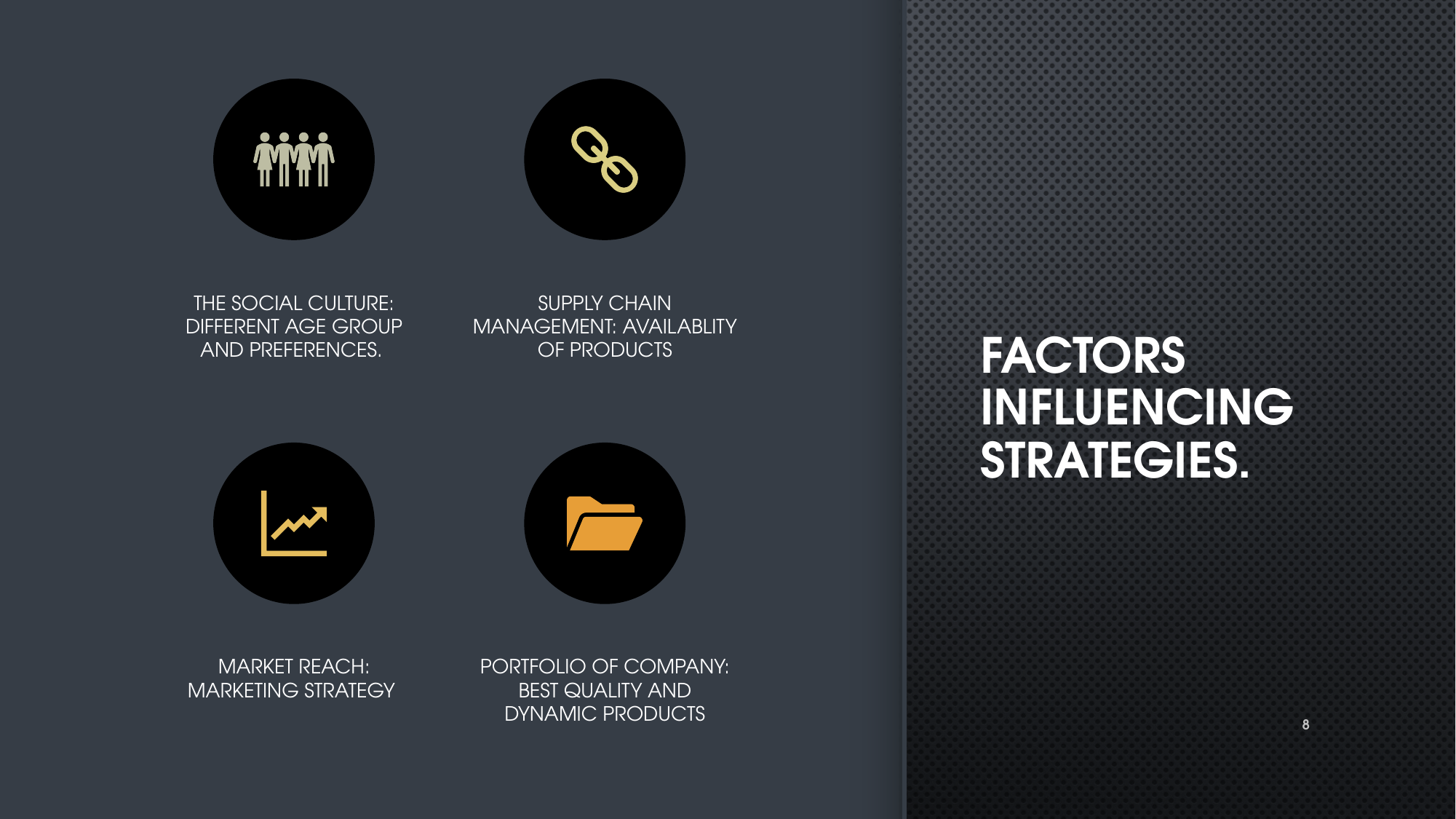

# FACTORS INFLUENCING STRATEGIES.
THE SOCIAL CULTURE: DIFFERENT AGE GROUP AND PREFERENCES.
SUPPLY CHAIN MANAGEMENT: AVAILABLITY OF PRODUCTS
MARKET REACH: MARKETING STRATEGY
PORTFOLIO OF COMPANY: BEST QUALITY AND DYNAMIC PRODUCTS

8